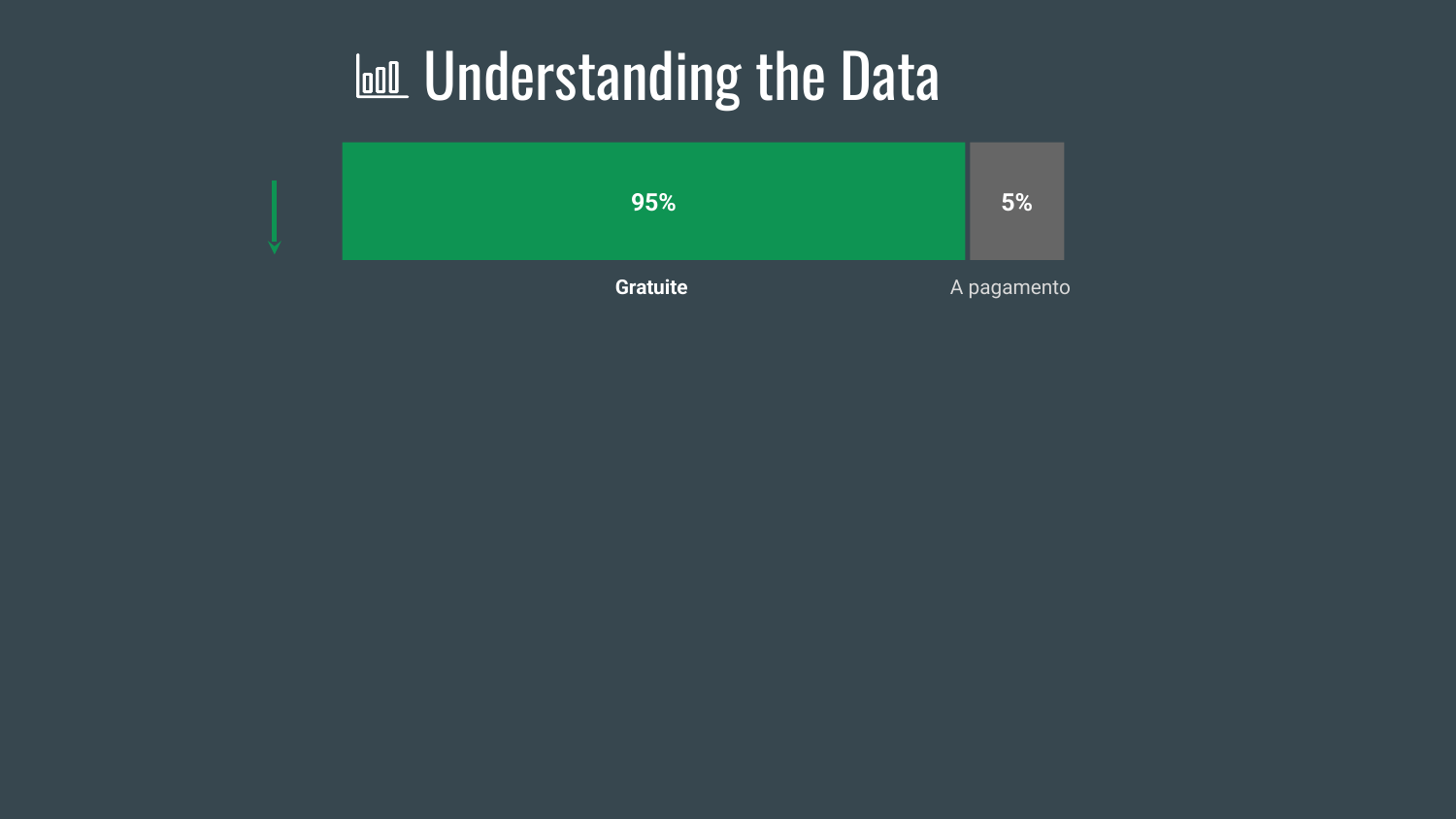

# Understanding the Data

95%
5%
Gratuite

A pagamento